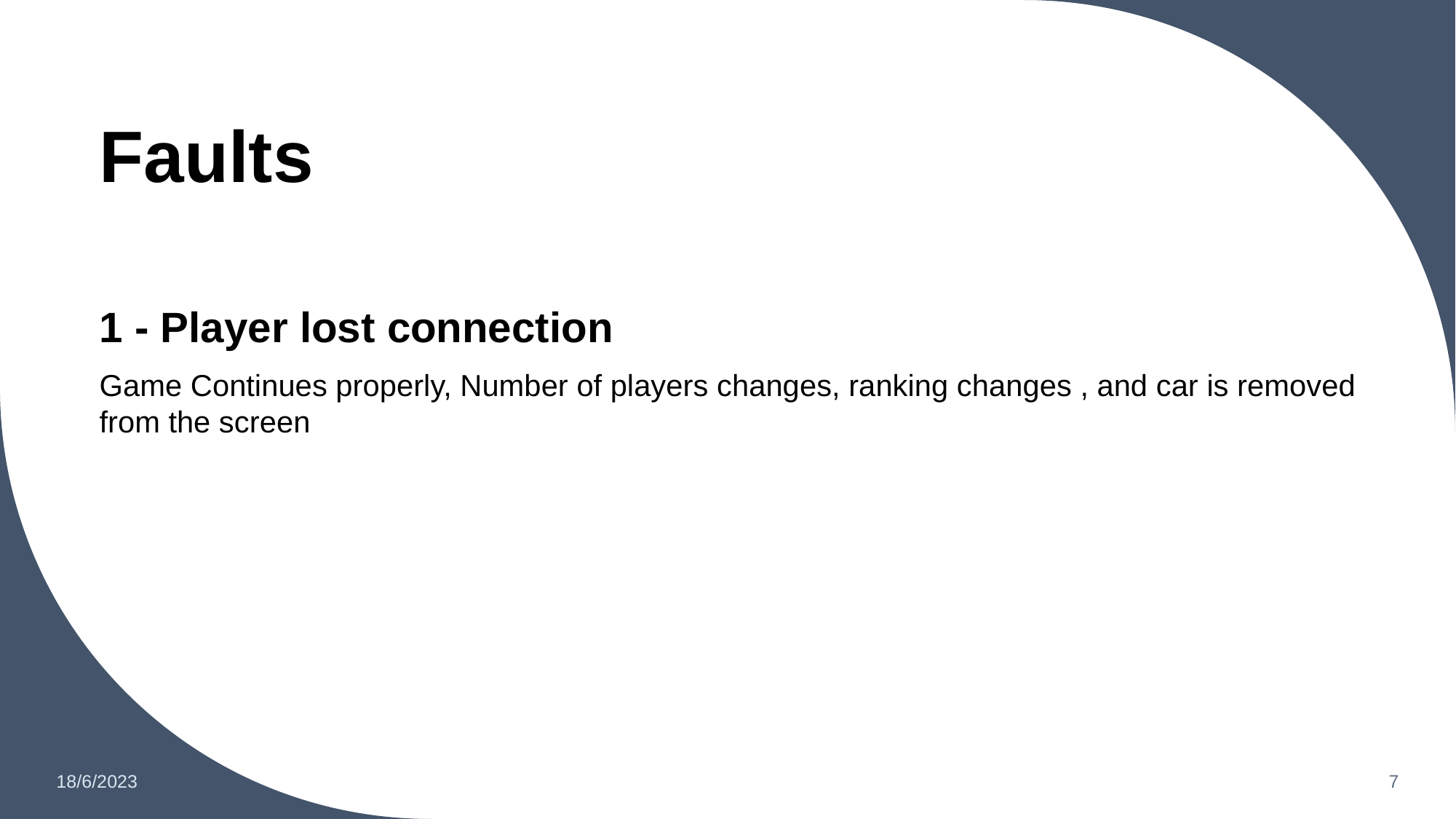

# Faults
1 - Player lost connection
Game Continues properly, Number of players changes, ranking changes , and car is removed from the screen
18/6/2023
7